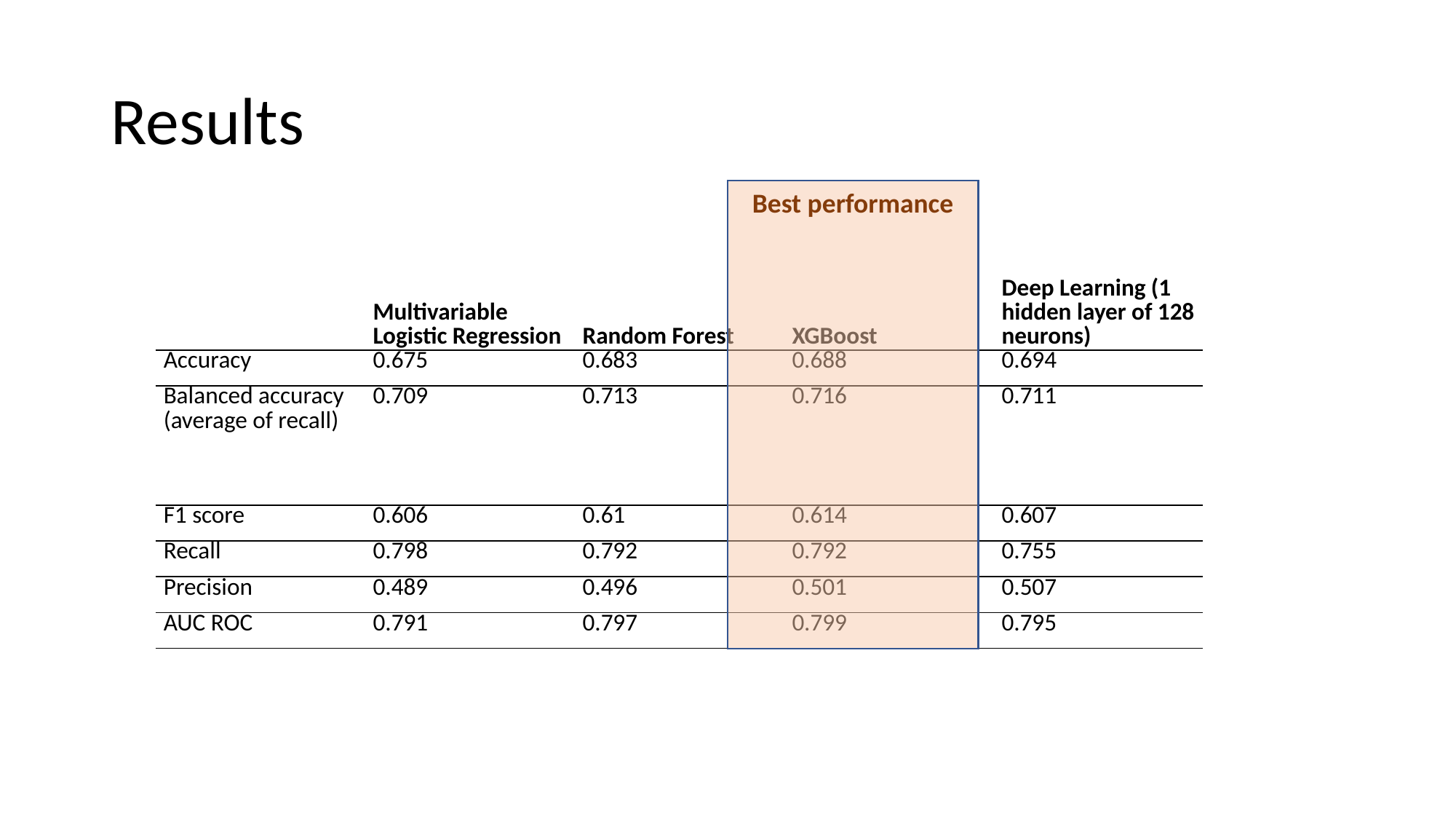

# Results
Best performance
|  | Multivariable Logistic Regression | Random Forest | XGBoost | Deep Learning (1 hidden layer of 128 neurons) |
| --- | --- | --- | --- | --- |
| Accuracy | 0.675 | 0.683 | 0.688 | 0.694 |
| Balanced accuracy (average of recall) | 0.709 | 0.713 | 0.716 | 0.711 |
| F1 score | 0.606 | 0.61 | 0.614 | 0.607 |
| Recall | 0.798 | 0.792 | 0.792 | 0.755 |
| Precision | 0.489 | 0.496 | 0.501 | 0.507 |
| AUC ROC | 0.791 | 0.797 | 0.799 | 0.795 |